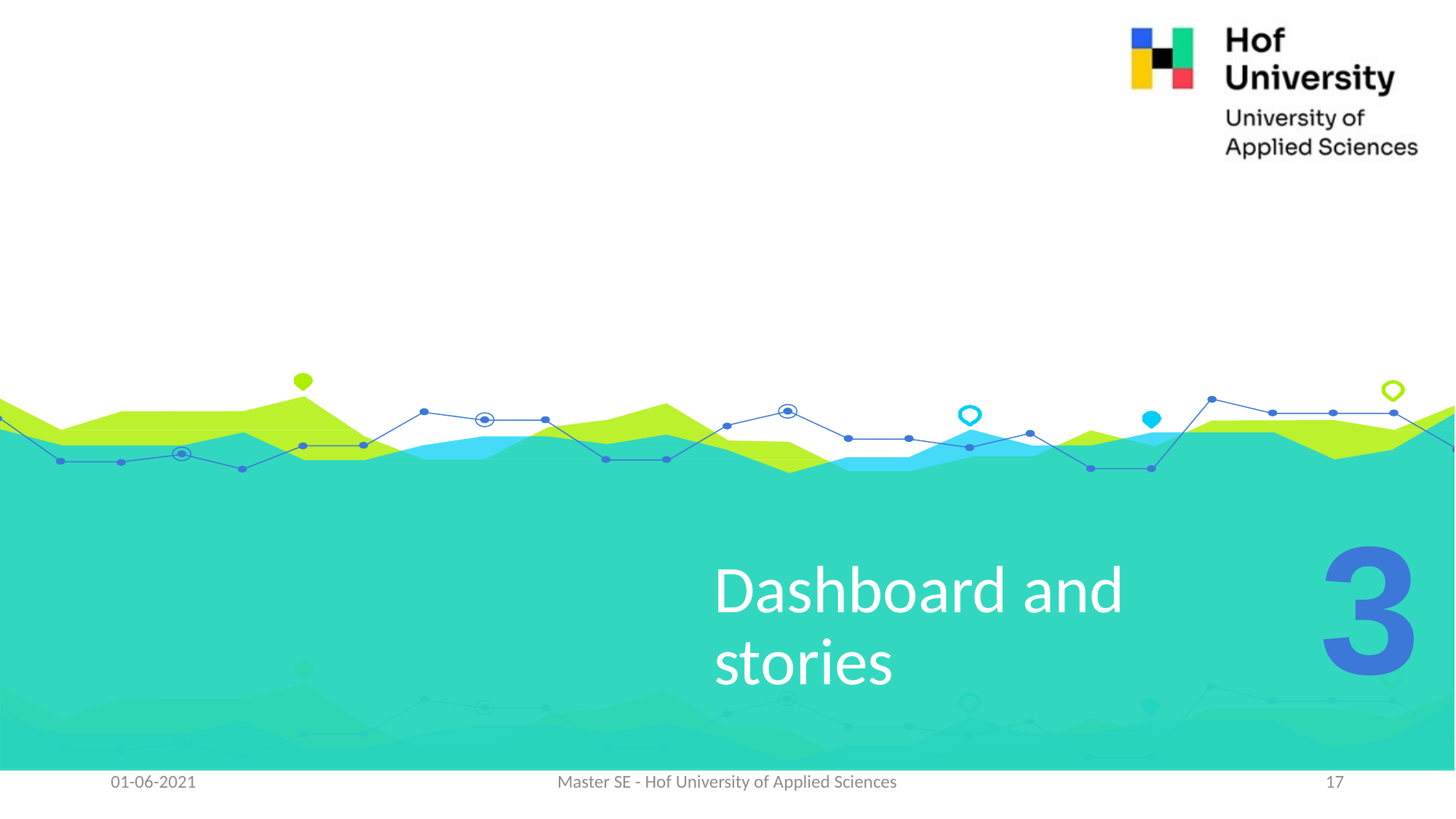

3
# Dashboard and stories
01-06-2021
Master SE - Hof University of Applied Sciences
17